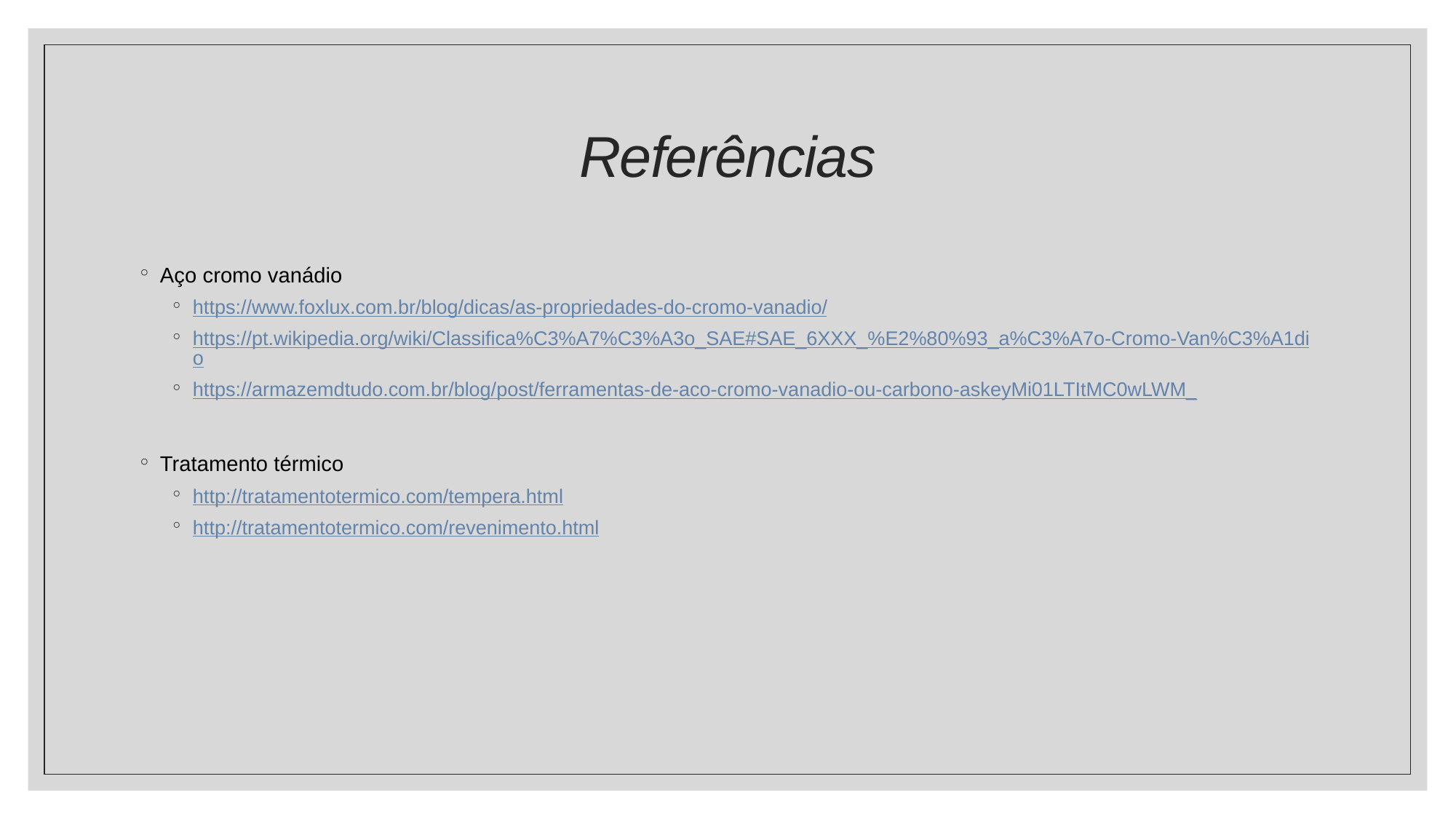

# Referências
Aço cromo vanádio
https://www.foxlux.com.br/blog/dicas/as-propriedades-do-cromo-vanadio/
https://pt.wikipedia.org/wiki/Classifica%C3%A7%C3%A3o_SAE#SAE_6XXX_%E2%80%93_a%C3%A7o-Cromo-Van%C3%A1dio
https://armazemdtudo.com.br/blog/post/ferramentas-de-aco-cromo-vanadio-ou-carbono-askeyMi01LTItMC0wLWM_

Tratamento térmico
http://tratamentotermico.com/tempera.html
http://tratamentotermico.com/revenimento.html